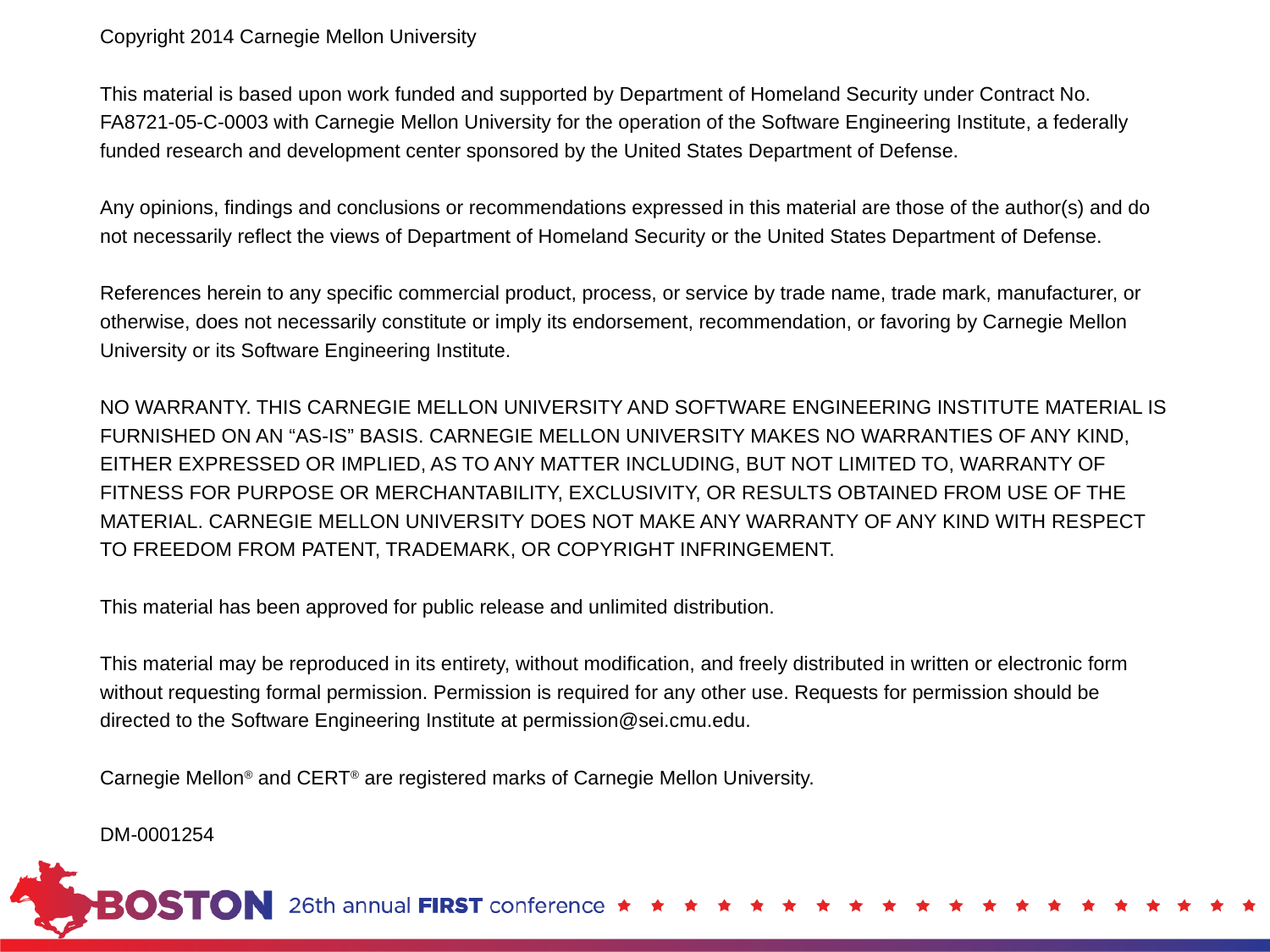

Copyright 2014 Carnegie Mellon University
This material is based upon work funded and supported by Department of Homeland Security under Contract No. FA8721-05-C-0003 with Carnegie Mellon University for the operation of the Software Engineering Institute, a federally funded research and development center sponsored by the United States Department of Defense.
Any opinions, findings and conclusions or recommendations expressed in this material are those of the author(s) and do not necessarily reflect the views of Department of Homeland Security or the United States Department of Defense.
References herein to any specific commercial product, process, or service by trade name, trade mark, manufacturer, or otherwise, does not necessarily constitute or imply its endorsement, recommendation, or favoring by Carnegie Mellon University or its Software Engineering Institute.
NO WARRANTY. THIS CARNEGIE MELLON UNIVERSITY AND SOFTWARE ENGINEERING INSTITUTE MATERIAL IS FURNISHED ON AN “AS-IS” BASIS. CARNEGIE MELLON UNIVERSITY MAKES NO WARRANTIES OF ANY KIND, EITHER EXPRESSED OR IMPLIED, AS TO ANY MATTER INCLUDING, BUT NOT LIMITED TO, WARRANTY OF FITNESS FOR PURPOSE OR MERCHANTABILITY, EXCLUSIVITY, OR RESULTS OBTAINED FROM USE OF THE MATERIAL. CARNEGIE MELLON UNIVERSITY DOES NOT MAKE ANY WARRANTY OF ANY KIND WITH RESPECT TO FREEDOM FROM PATENT, TRADEMARK, OR COPYRIGHT INFRINGEMENT.
This material has been approved for public release and unlimited distribution.
This material may be reproduced in its entirety, without modification, and freely distributed in written or electronic form without requesting formal permission. Permission is required for any other use. Requests for permission should be directed to the Software Engineering Institute at permission@sei.cmu.edu.
Carnegie Mellon® and CERT® are registered marks of Carnegie Mellon University.
DM-0001254